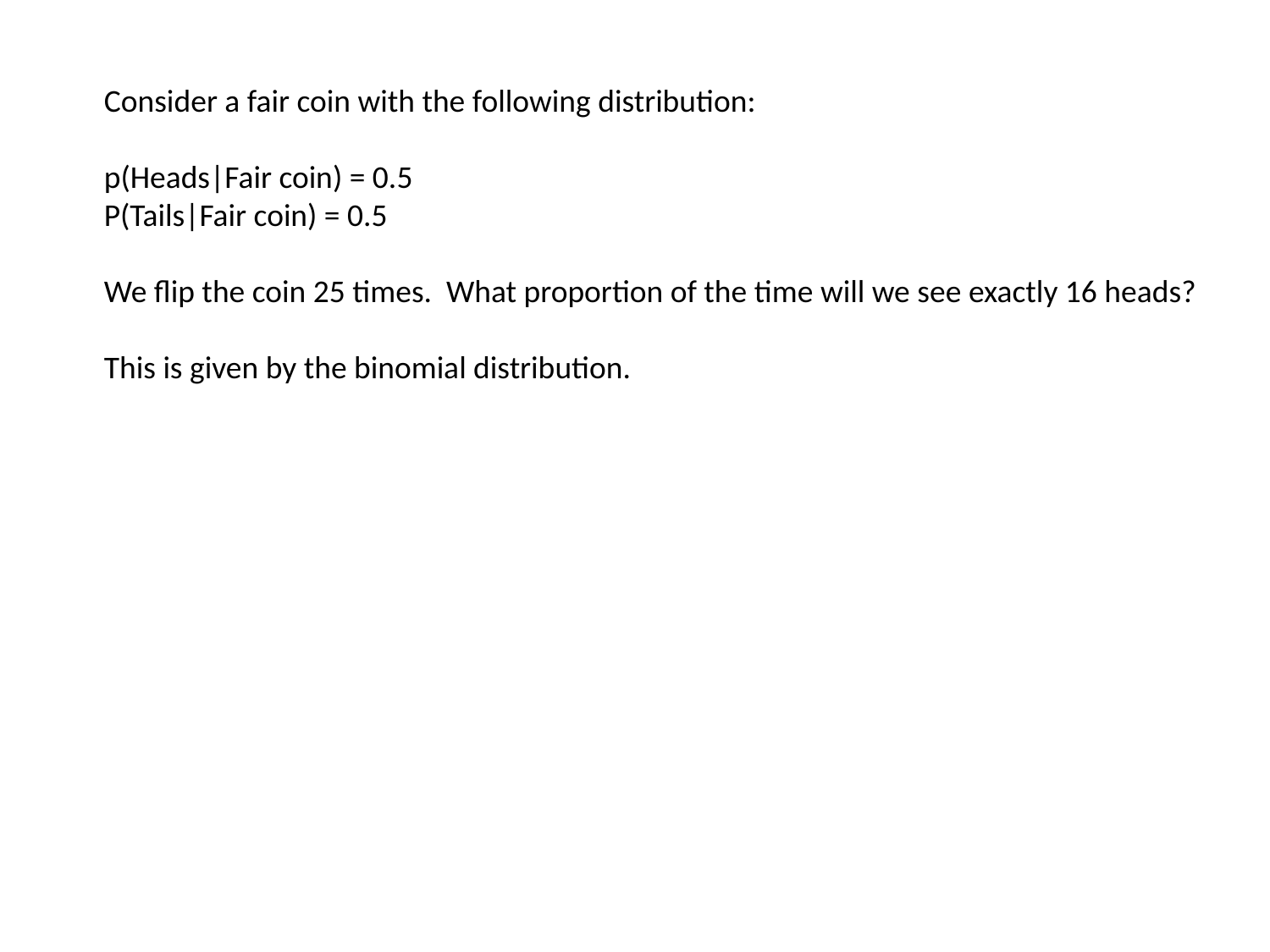

Consider a fair coin with the following distribution:

p(Heads|Fair coin) = 0.5
P(Tails|Fair coin) = 0.5

We flip the coin 25 times.  What proportion of the time will we see exactly 16 heads?

This is given by the binomial distribution.